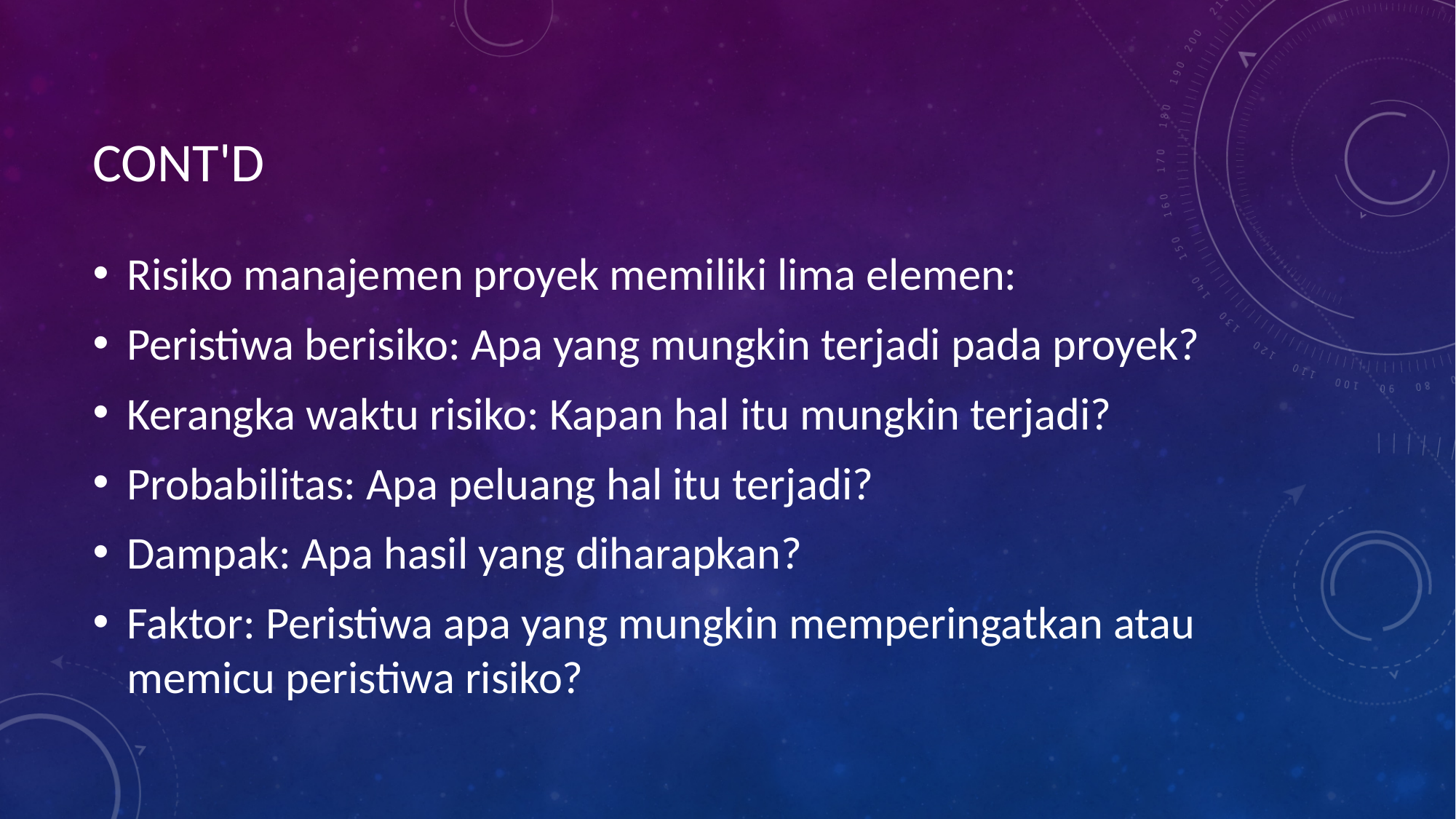

# Cont'd
Risiko manajemen proyek memiliki lima elemen:
Peristiwa berisiko: Apa yang mungkin terjadi pada proyek?
Kerangka waktu risiko: Kapan hal itu mungkin terjadi?
Probabilitas: Apa peluang hal itu terjadi?
Dampak: Apa hasil yang diharapkan?
Faktor: Peristiwa apa yang mungkin memperingatkan atau memicu peristiwa risiko?